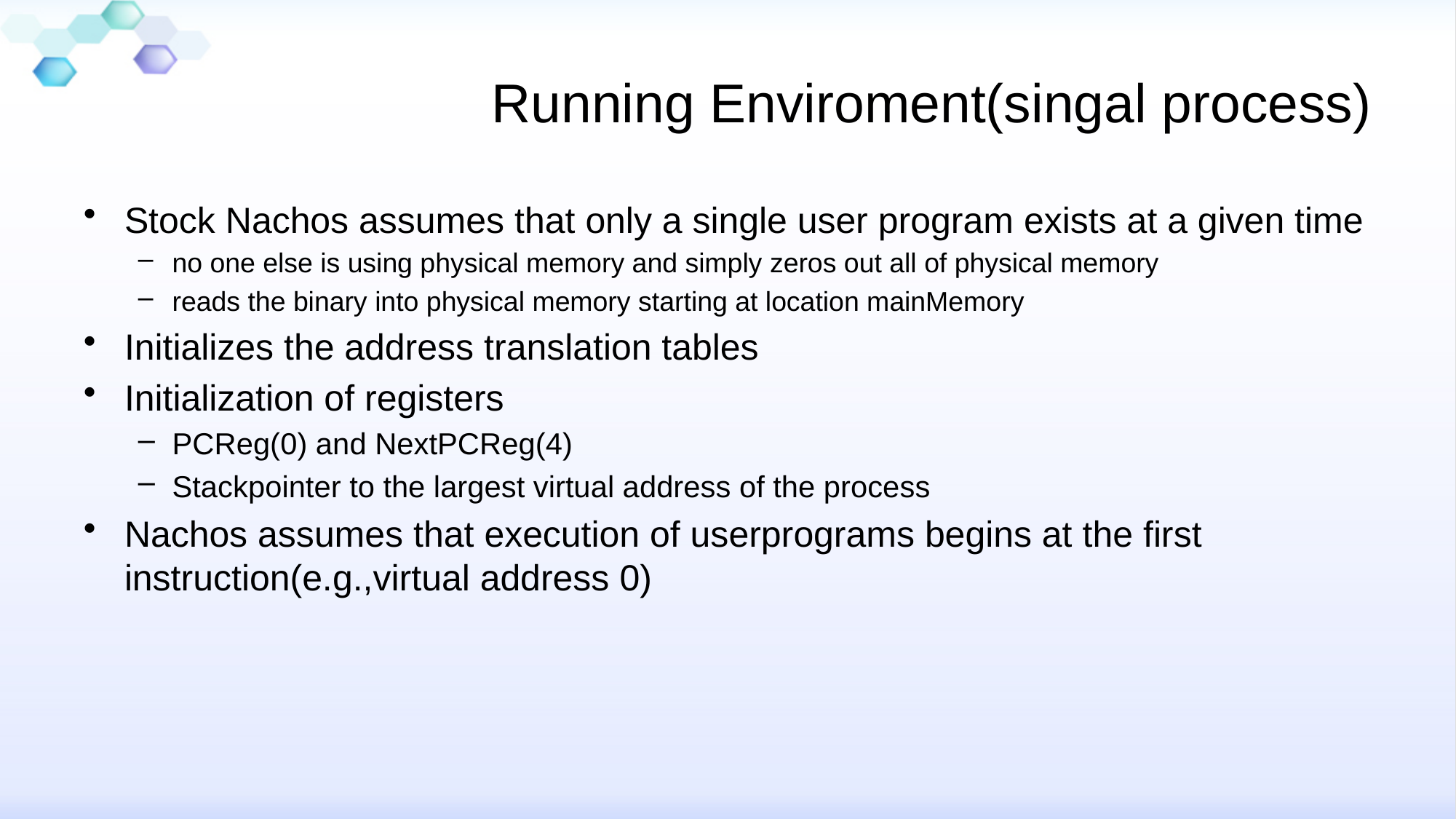

# Running Enviroment(singal process)
Stock Nachos assumes that only a single user program exists at a given time
no one else is using physical memory and simply zeros out all of physical memory
reads the binary into physical memory starting at location mainMemory
Initializes the address translation tables
Initialization of registers
PCReg(0) and NextPCReg(4)
Stackpointer to the largest virtual address of the process
Nachos assumes that execution of userprograms begins at the first instruction(e.g.,virtual address 0)